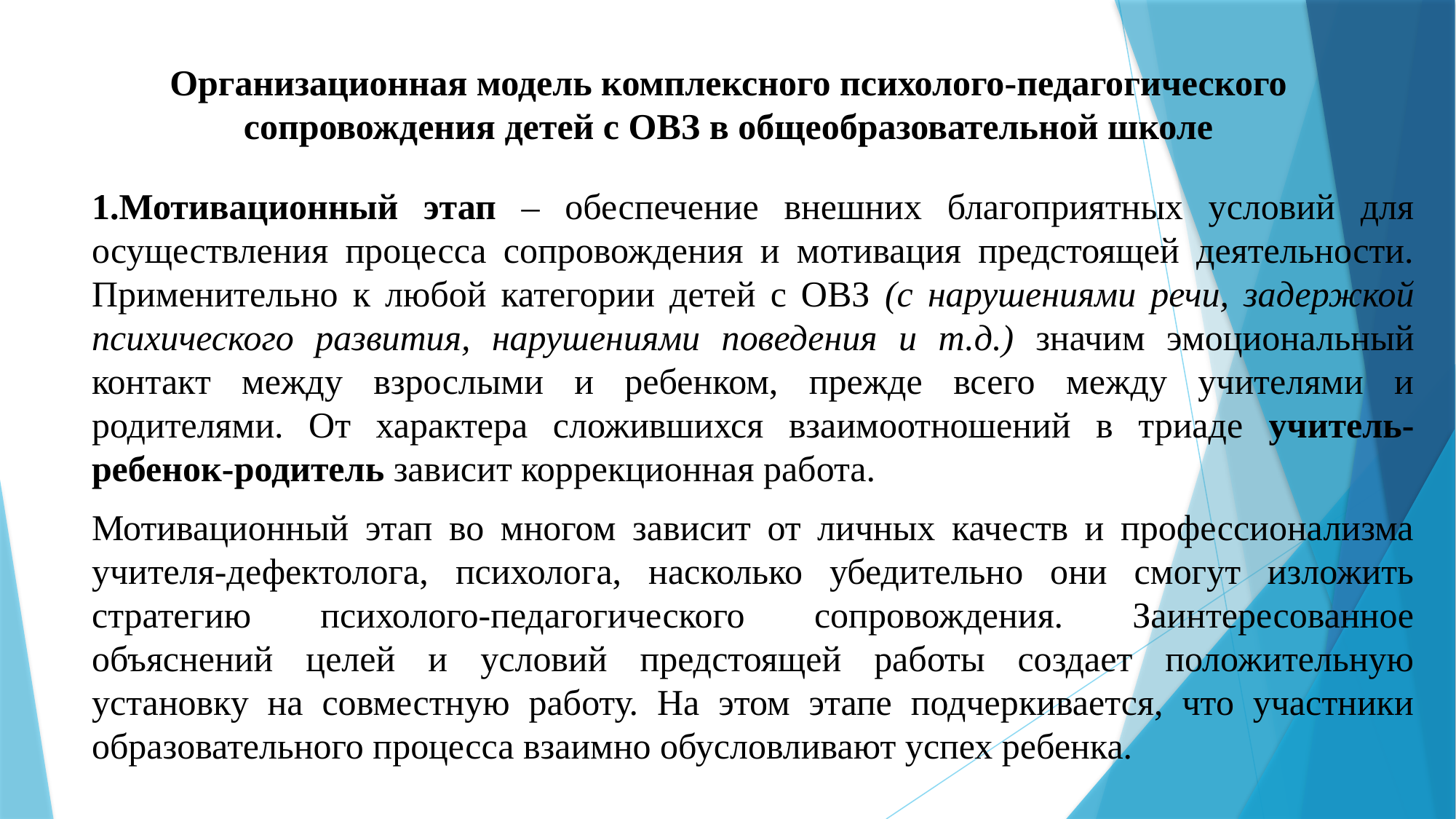

# Организационная модель комплексного психолого-педагогического сопровождения детей с ОВЗ в общеобразовательной школе
1.Мотивационный этап – обеспечение внешних благоприятных условий для осуществления процесса сопровождения и мотивация предстоящей деятельности. Применительно к любой категории детей с ОВЗ (с нарушениями речи, задержкой психического развития, нарушениями поведения и т.д.) значим эмоциональный контакт между взрослыми и ребенком, прежде всего между учителями и родителями. От характера сложившихся взаимоотношений в триаде учитель-ребенок-родитель зависит коррекционная работа.
Мотивационный этап во многом зависит от личных качеств и профессионализма учителя-дефектолога, психолога, насколько убедительно они смогут изложить стратегию психолого-педагогического сопровождения. Заинтересованное объяснений целей и условий предстоящей работы создает положительную установку на совместную работу. На этом этапе подчеркивается, что участники образовательного процесса взаимно обусловливают успех ребенка.